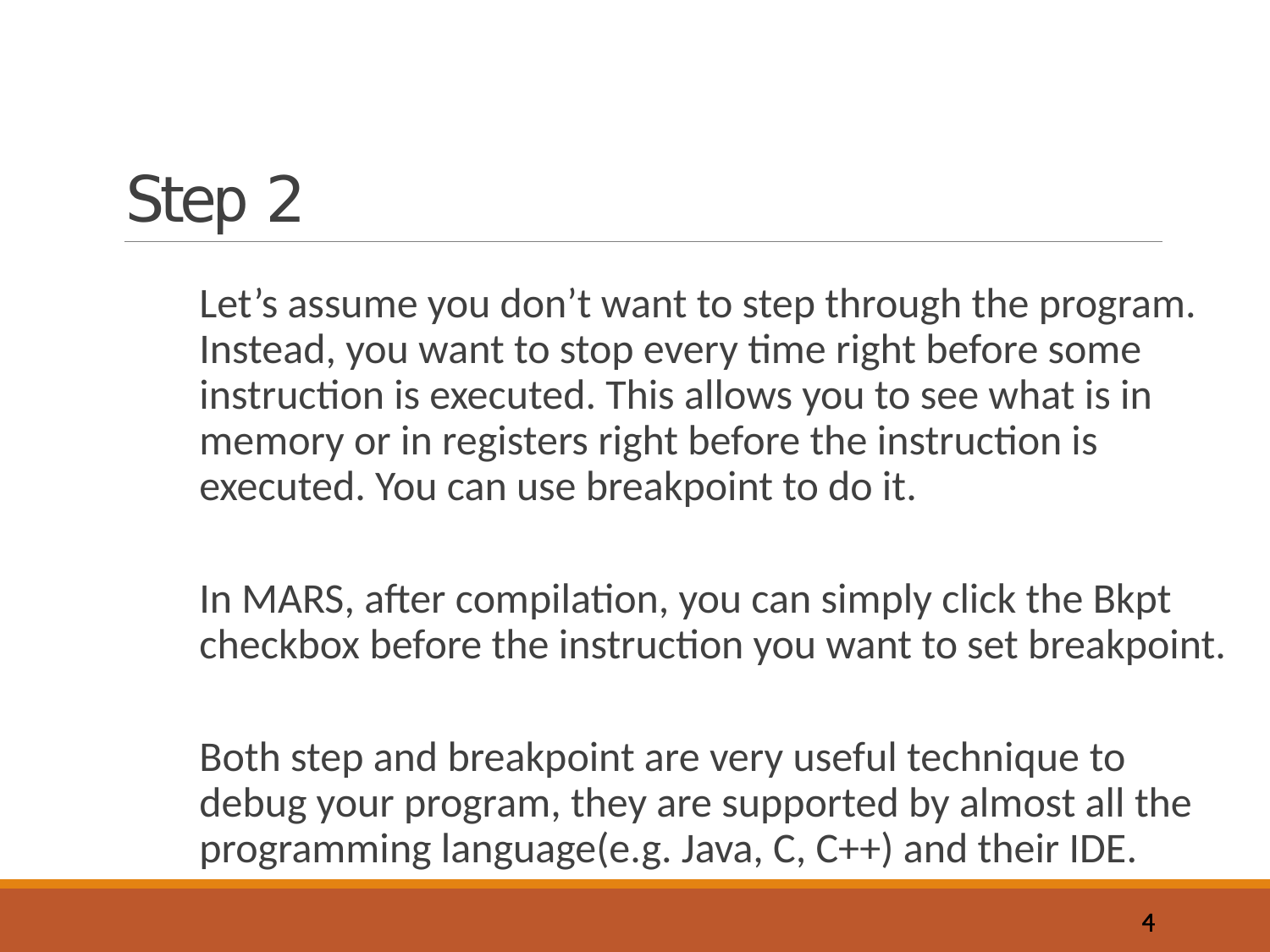

# Step 2
Let’s assume you don’t want to step through the program. Instead, you want to stop every time right before some instruction is executed. This allows you to see what is in memory or in registers right before the instruction is executed. You can use breakpoint to do it.

In MARS, after compilation, you can simply click the Bkpt checkbox before the instruction you want to set breakpoint.

Both step and breakpoint are very useful technique to debug your program, they are supported by almost all the programming language(e.g. Java, C, C++) and their IDE.
4